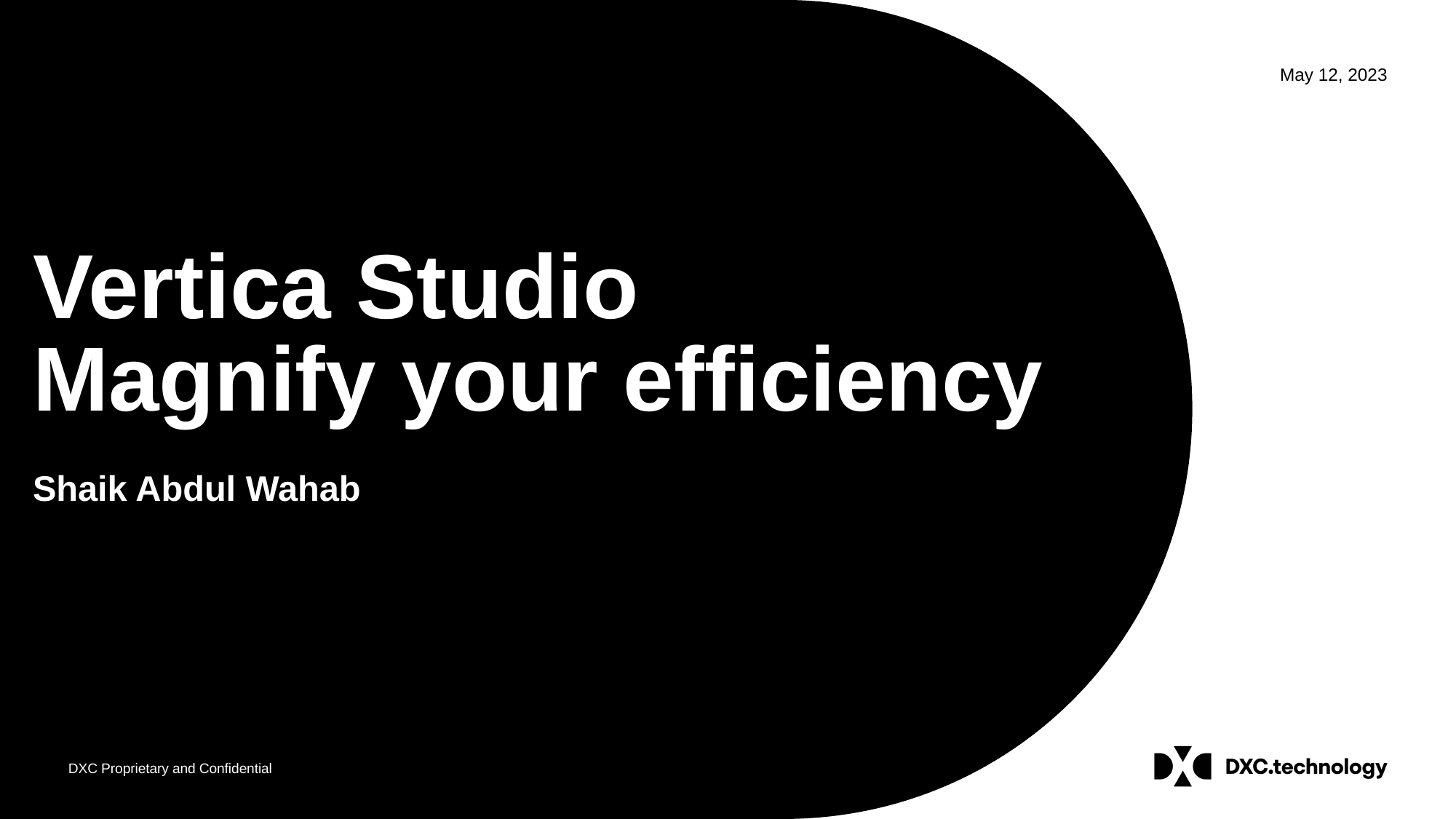

# Vertica Studio Magnify your efficiency
Shaik Abdul Wahab